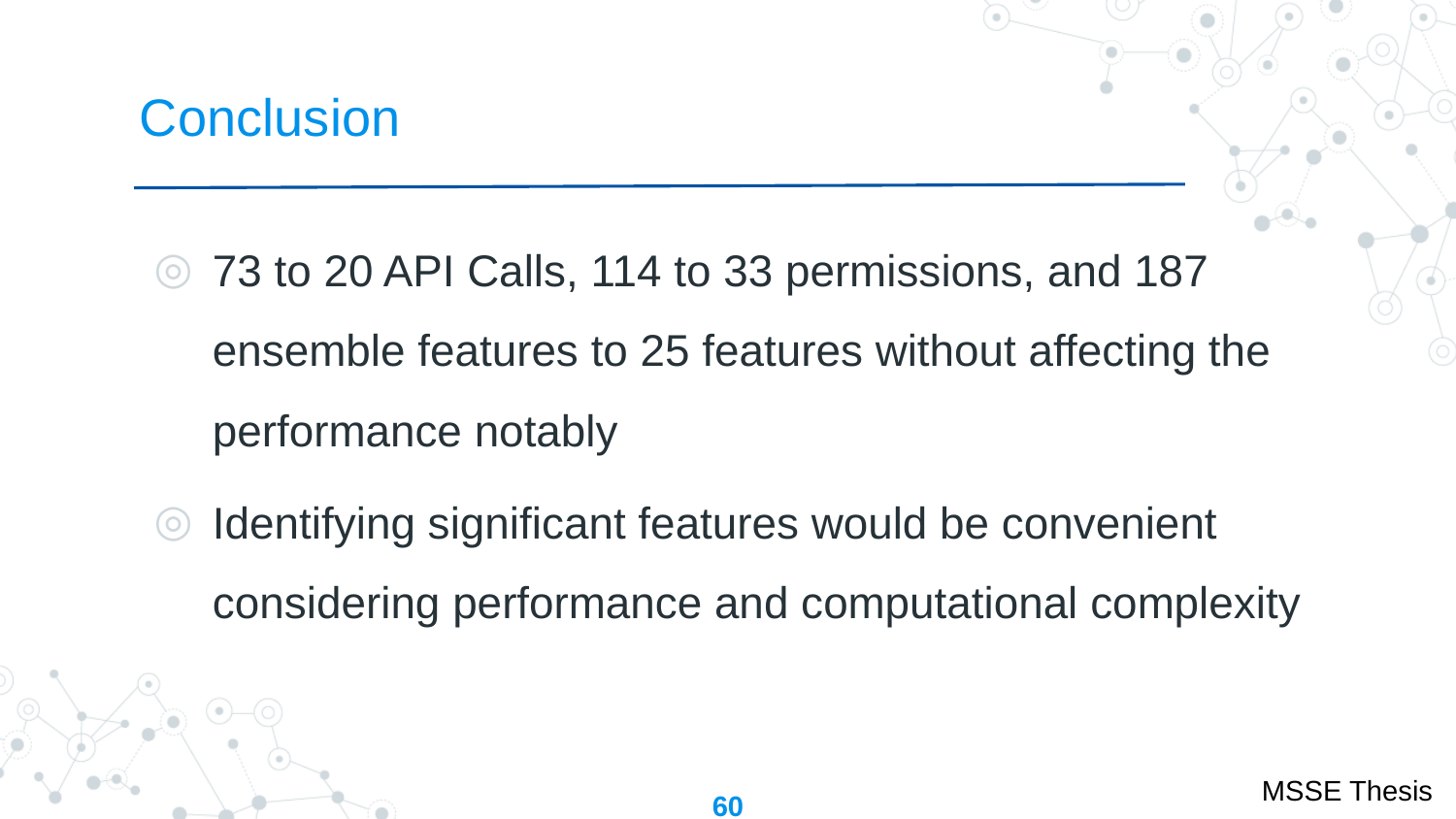

# Conclusion
73 to 20 API Calls, 114 to 33 permissions, and 187 ensemble features to 25 features without affecting the performance notably
Identifying significant features would be convenient considering performance and computational complexity

60